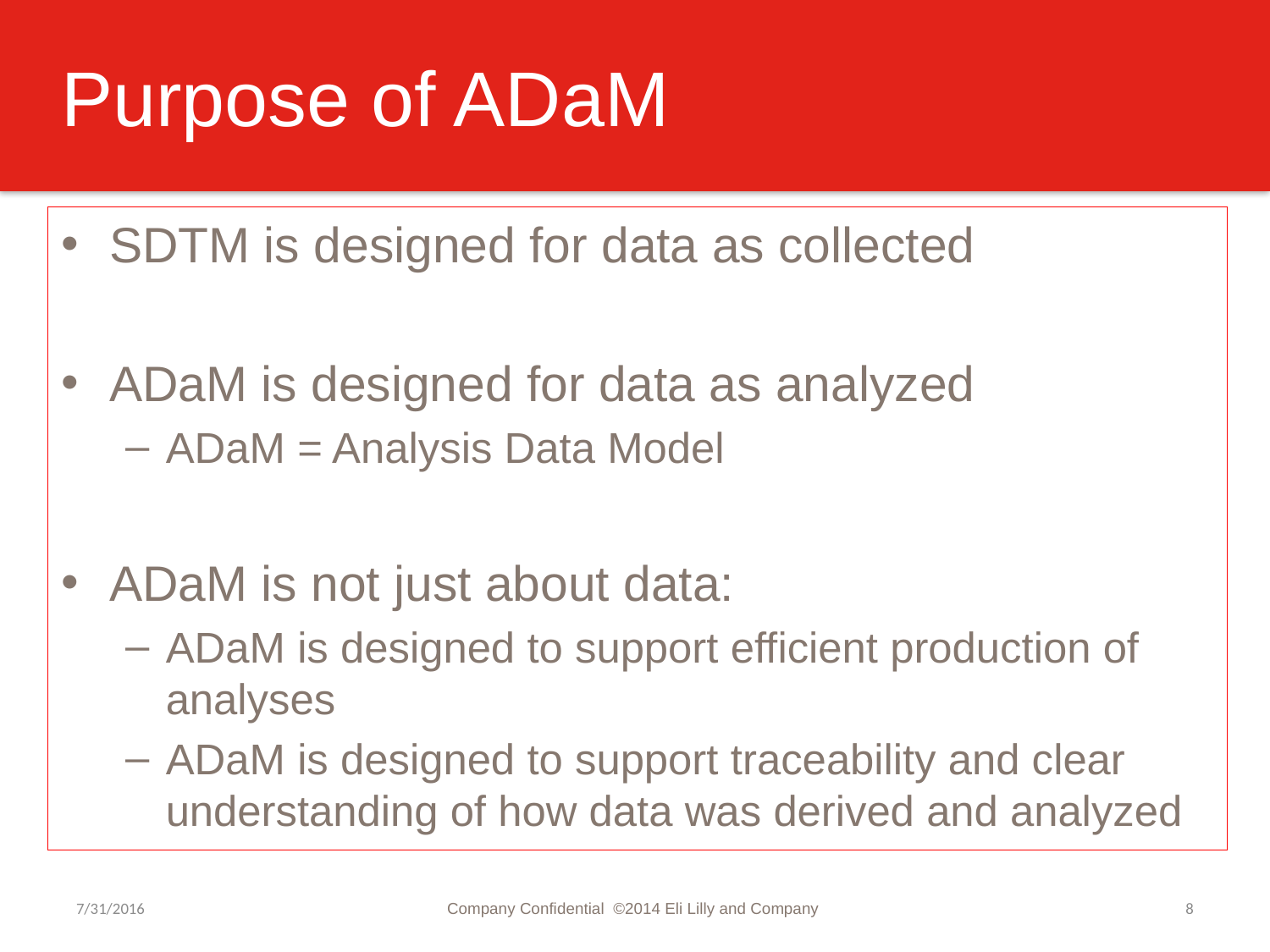

# Purpose of ADaM
SDTM is designed for data as collected

ADaM is designed for data as analyzed
ADaM = Analysis Data Model

ADaM is not just about data:
ADaM is designed to support efficient production of analyses
ADaM is designed to support traceability and clear understanding of how data was derived and analyzed

7/31/2016
Company Confidential  ©2014 Eli Lilly and Company
8